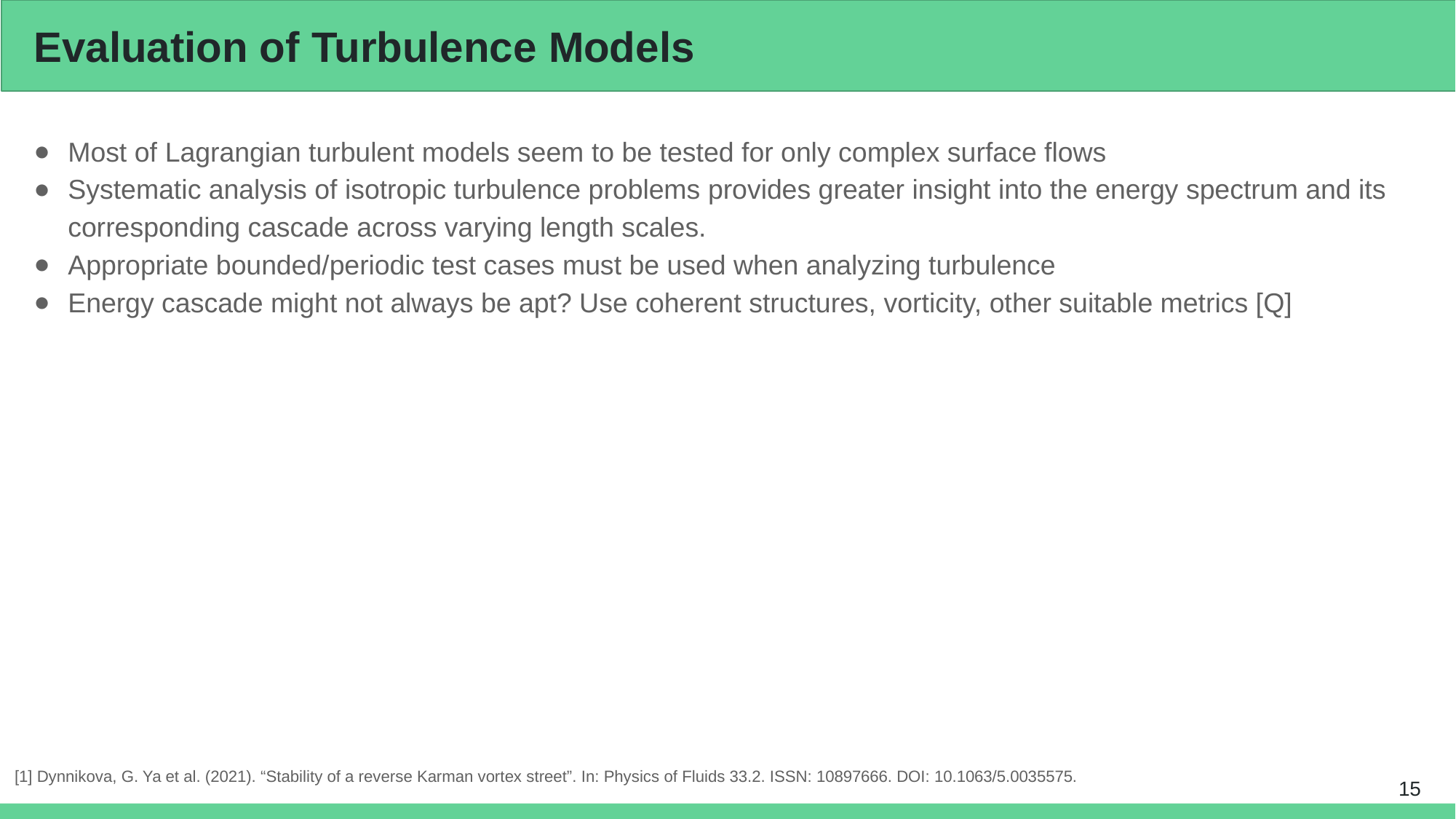

# Evaluation of Turbulence Models
Most of Lagrangian turbulent models seem to be tested for only complex surface flows
Systematic analysis of isotropic turbulence problems provides greater insight into the energy spectrum and its corresponding cascade across varying length scales.
Appropriate bounded/periodic test cases must be used when analyzing turbulence
Energy cascade might not always be apt? Use coherent structures, vorticity, other suitable metrics [Q]

15
[1] Dynnikova, G. Ya et al. (2021). “Stability of a reverse Karman vortex street”. In: Physics of Fluids 33.2. ISSN: 10897666. DOI: 10.1063/5.0035575.